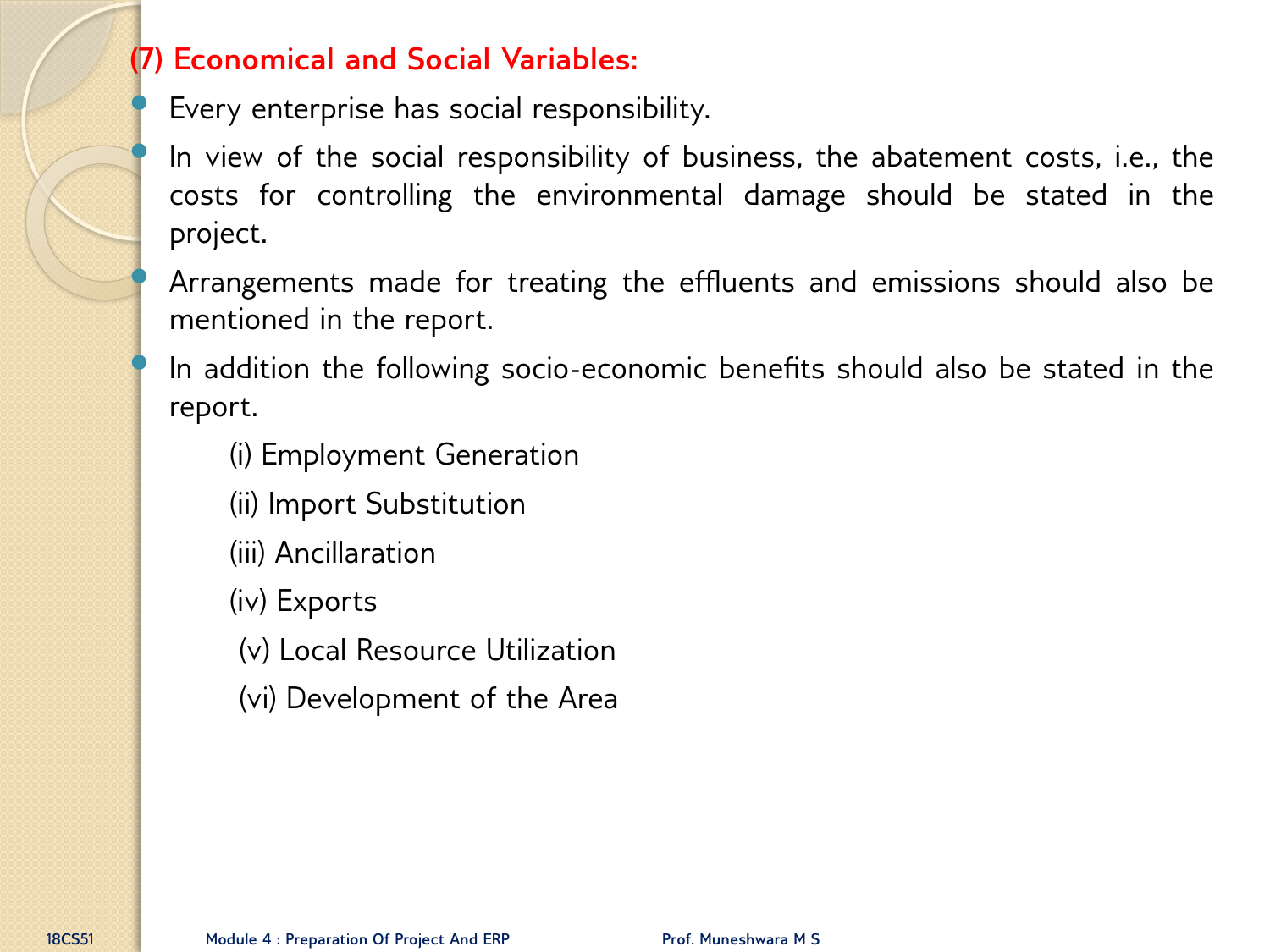

(7) Economical and Social Variables:
Every enterprise has social responsibility.
In view of the social responsibility of business, the abatement costs, i.e., the costs for controlling the environmental damage should be stated in the project.
Arrangements made for treating the effluents and emissions should also be mentioned in the report.
In addition the following socio-economic benefits should also be stated in the report.
(i) Employment Generation
(ii) Import Substitution
(iii) Ancillaration
(iv) Exports
 (v) Local Resource Utilization
 (vi) Development of the Area
18CS51                      Module 4 : Preparation Of Project And ERP                              Prof. Muneshwara M S